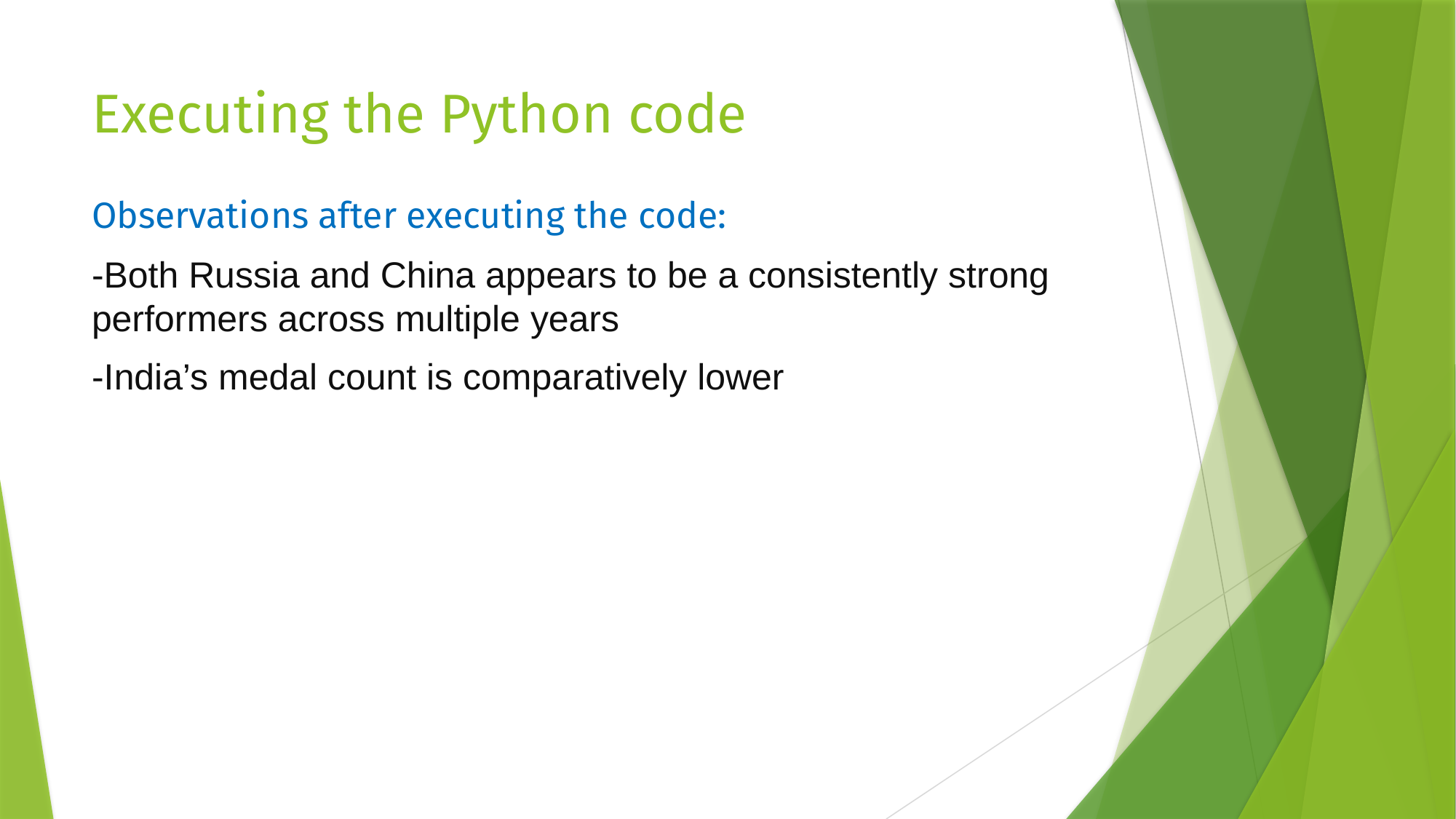

# Executing the Python code
Observations after executing the code:
-Both Russia and China appears to be a consistently strong performers across multiple years
-India’s medal count is comparatively lower